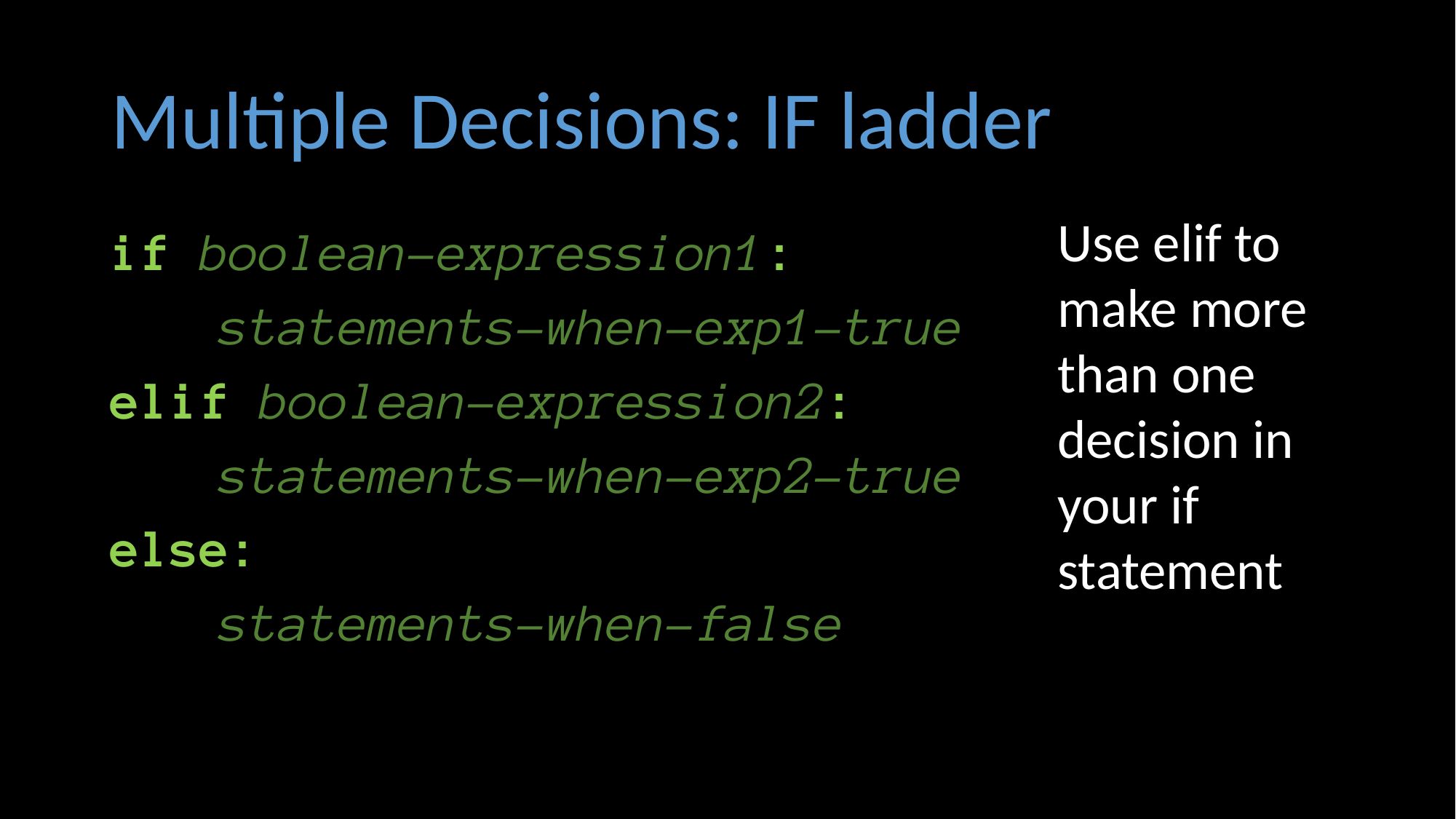

# Multiple Decisions: IF ladder
Use elif to make more than one decision in your if statement
if boolean-expression1:
	statements-when-exp1-true
elif boolean-expression2:
	statements-when-exp2-true
else:
	statements-when-false